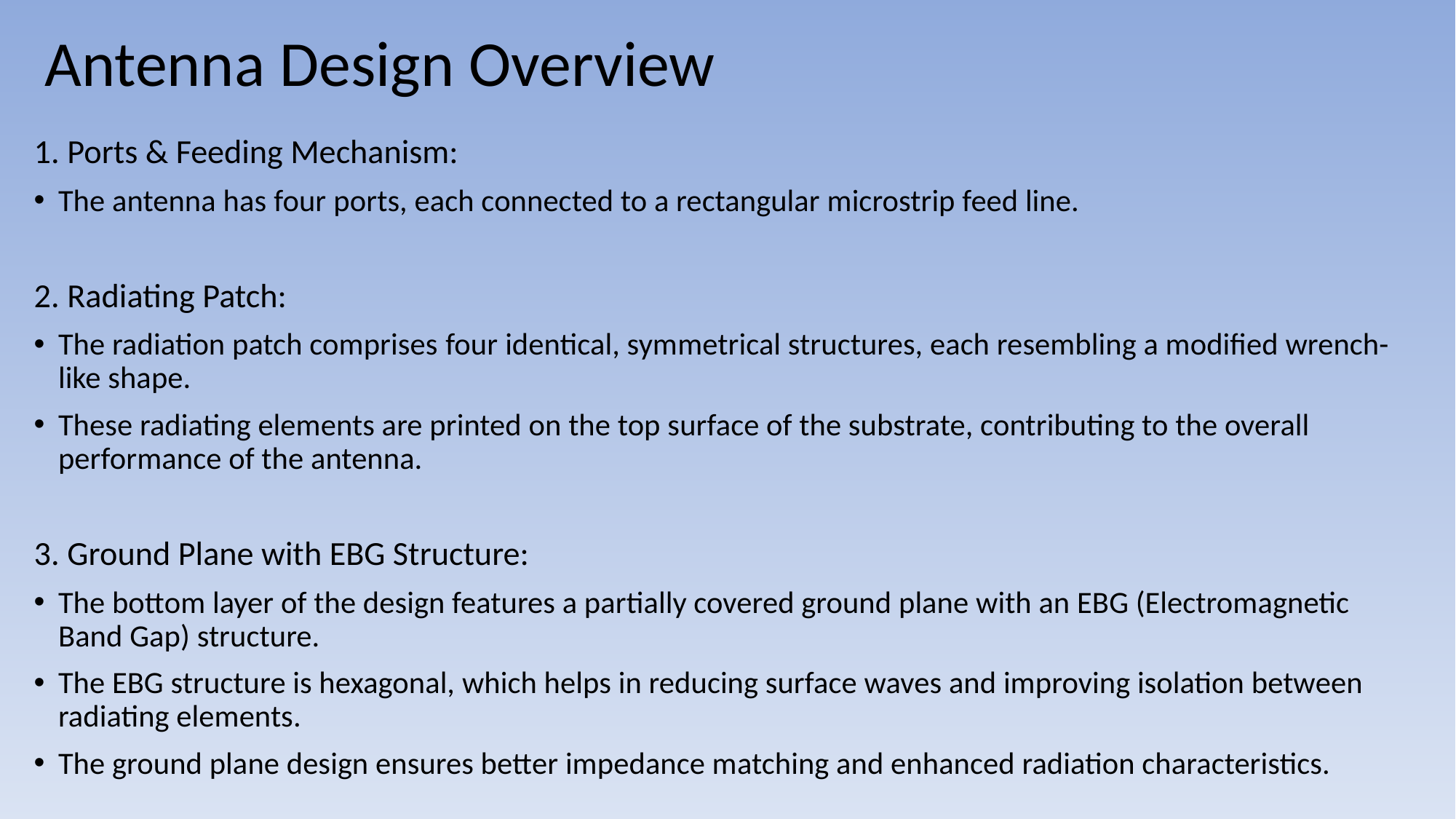

# Antenna Design Overview
1. Ports & Feeding Mechanism:
The antenna has four ports, each connected to a rectangular microstrip feed line.

2. Radiating Patch:
The radiation patch comprises four identical, symmetrical structures, each resembling a modified wrench-like shape.
These radiating elements are printed on the top surface of the substrate, contributing to the overall performance of the antenna.

3. Ground Plane with EBG Structure:
The bottom layer of the design features a partially covered ground plane with an EBG (Electromagnetic Band Gap) structure.
The EBG structure is hexagonal, which helps in reducing surface waves and improving isolation between radiating elements.
The ground plane design ensures better impedance matching and enhanced radiation characteristics.